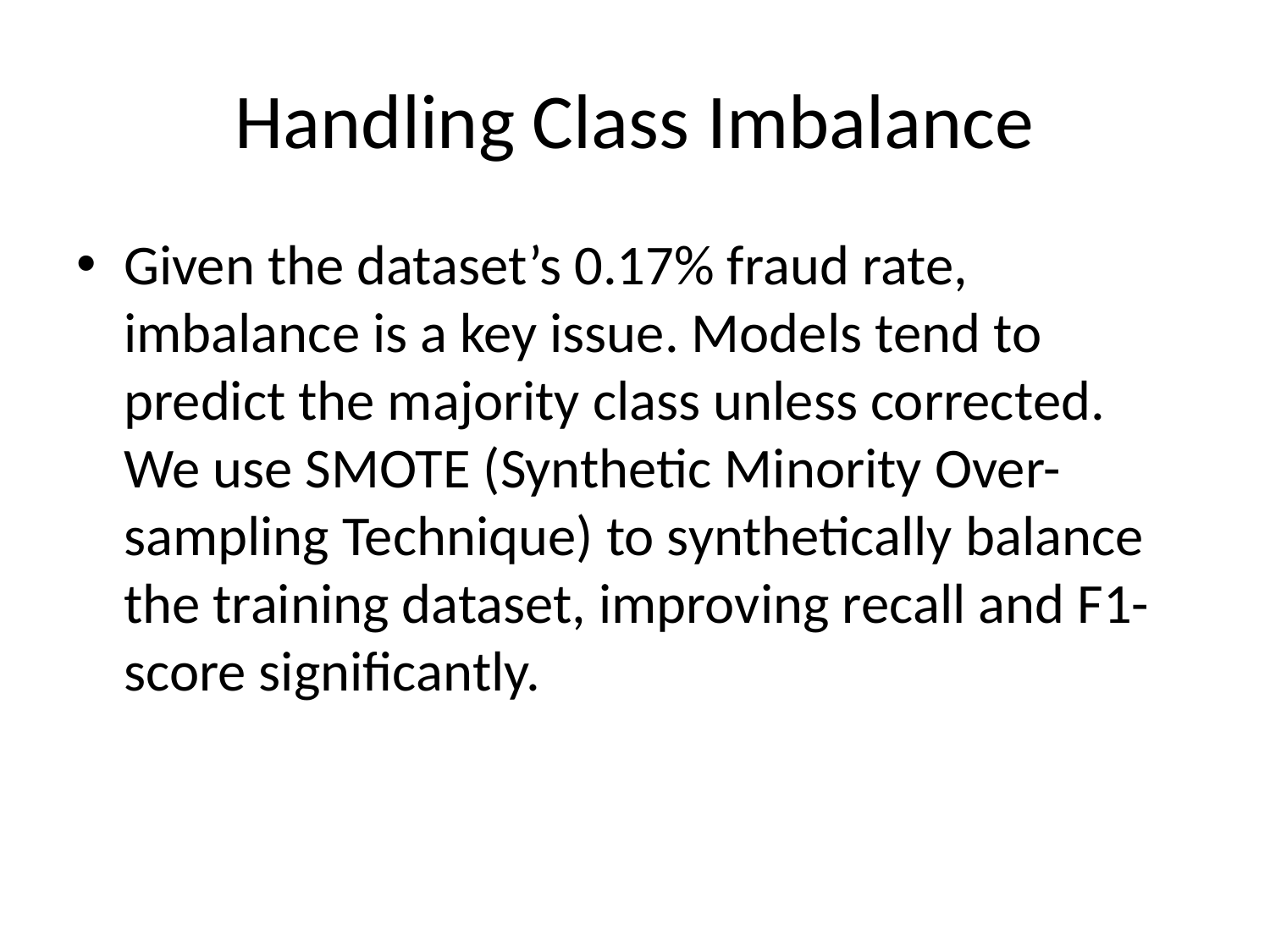

# Handling Class Imbalance
Given the dataset’s 0.17% fraud rate, imbalance is a key issue. Models tend to predict the majority class unless corrected. We use SMOTE (Synthetic Minority Over-sampling Technique) to synthetically balance the training dataset, improving recall and F1-score significantly.